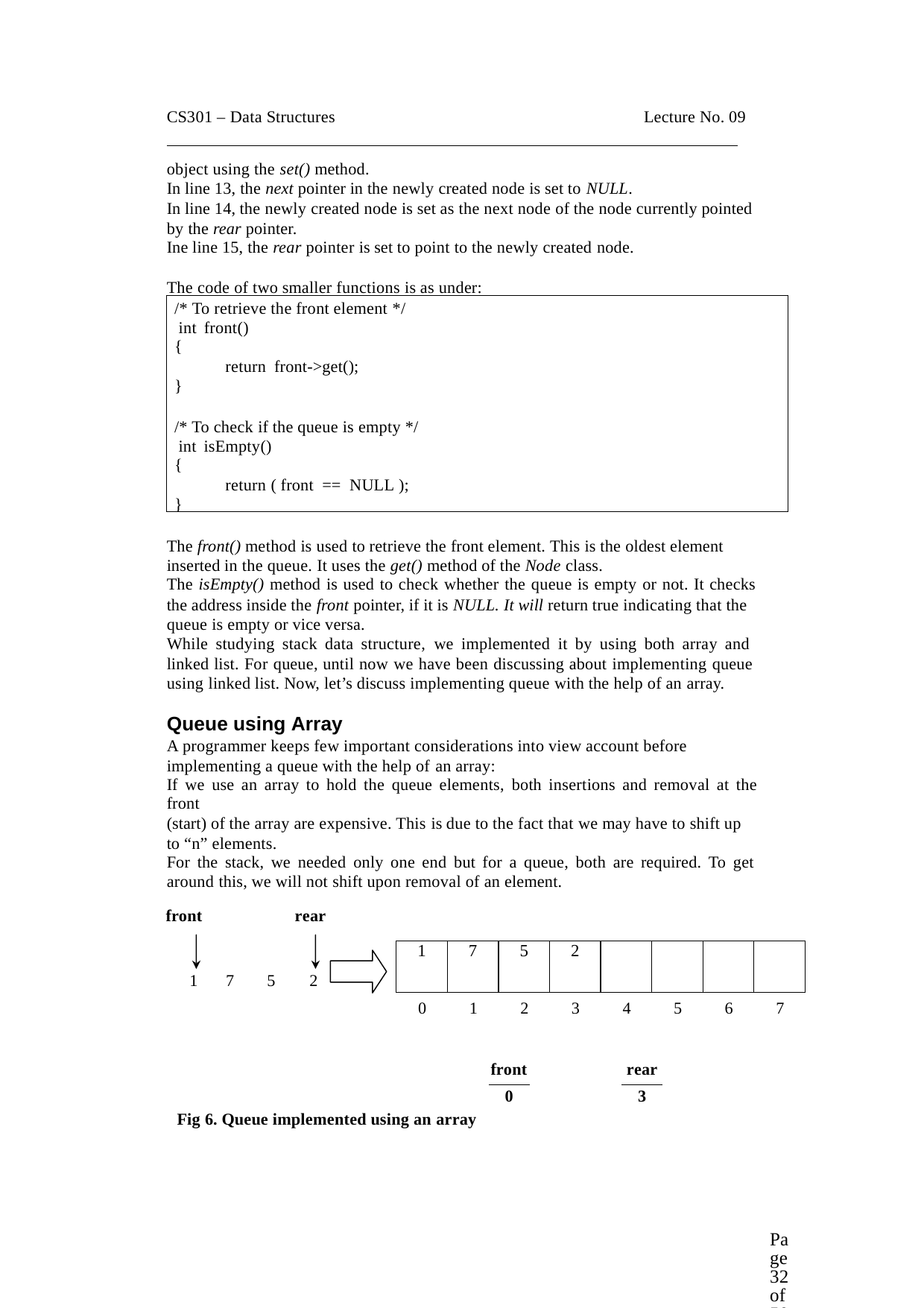

CS301 – Data Structures	Lecture No. 09

object using the set() method.
In line 13, the next pointer in the newly created node is set to NULL.
In line 14, the newly created node is set as the next node of the node currently pointed  by the rear pointer.
Ine line 15, the rear pointer is set to point to the newly created node.

The code of two smaller functions is as under:
/* To retrieve the front element */  int front()
{
return front->get();
}

/* To check if the queue is empty */  int isEmpty()
{
return ( front  ==  NULL );
}

The front() method is used to retrieve the front element. This is the oldest element  inserted in the queue. It uses the get() method of the Node class.
The isEmpty() method is used to check whether the queue is empty or not. It checks
the address inside the front pointer, if it is NULL. It will return true indicating that the  queue is empty or vice versa.
While studying stack data structure, we implemented it by using both array and  linked list. For queue, until now we have been discussing about implementing queue  using linked list. Now, let’s discuss implementing queue with the help of an array.

Queue using Array
A programmer keeps few important considerations into view account before  implementing a queue with the help of an array:
If we use an array to hold the queue elements, both insertions and removal at the front
(start) of the array are expensive. This is due to the fact that we may have to shift up  to “n” elements.
For the stack, we needed only one end but for a queue, both are required. To get
around this, we will not shift upon removal of an element.

front
rear

| 1 | 7 | 5 | 2 |  |  |  |  |
| --- | --- | --- | --- | --- | --- | --- | --- |

1	7
5
2
0
1
2
3
4
5
6
7
rear
front

3
0
Fig 6. Queue implemented using an array
Page 32 of 505